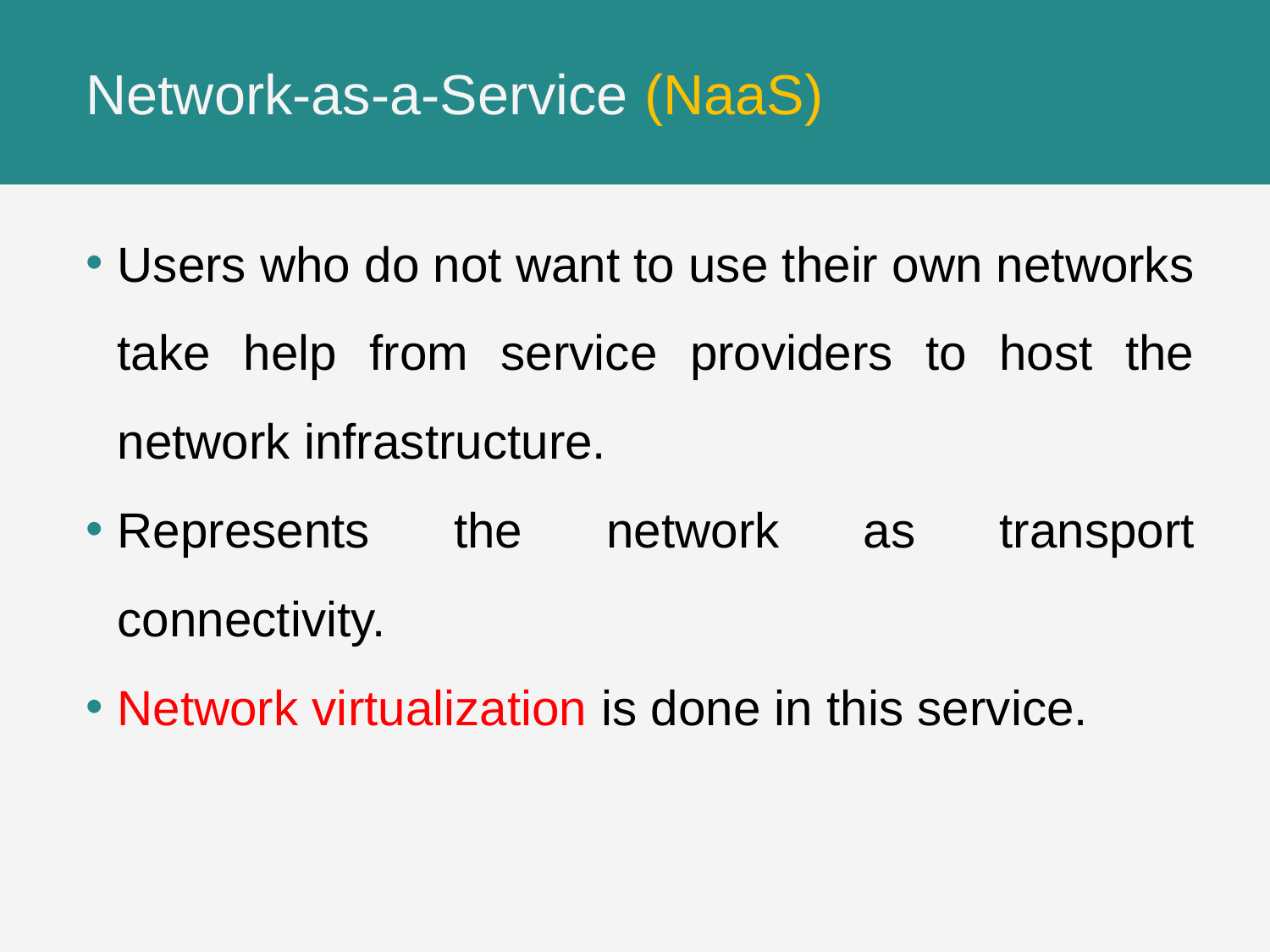

# Network-as-a-Service (NaaS)
Users who do not want to use their own networks take help from service providers to host the network infrastructure.
Represents the network as transport connectivity.
Network virtualization is done in this service.